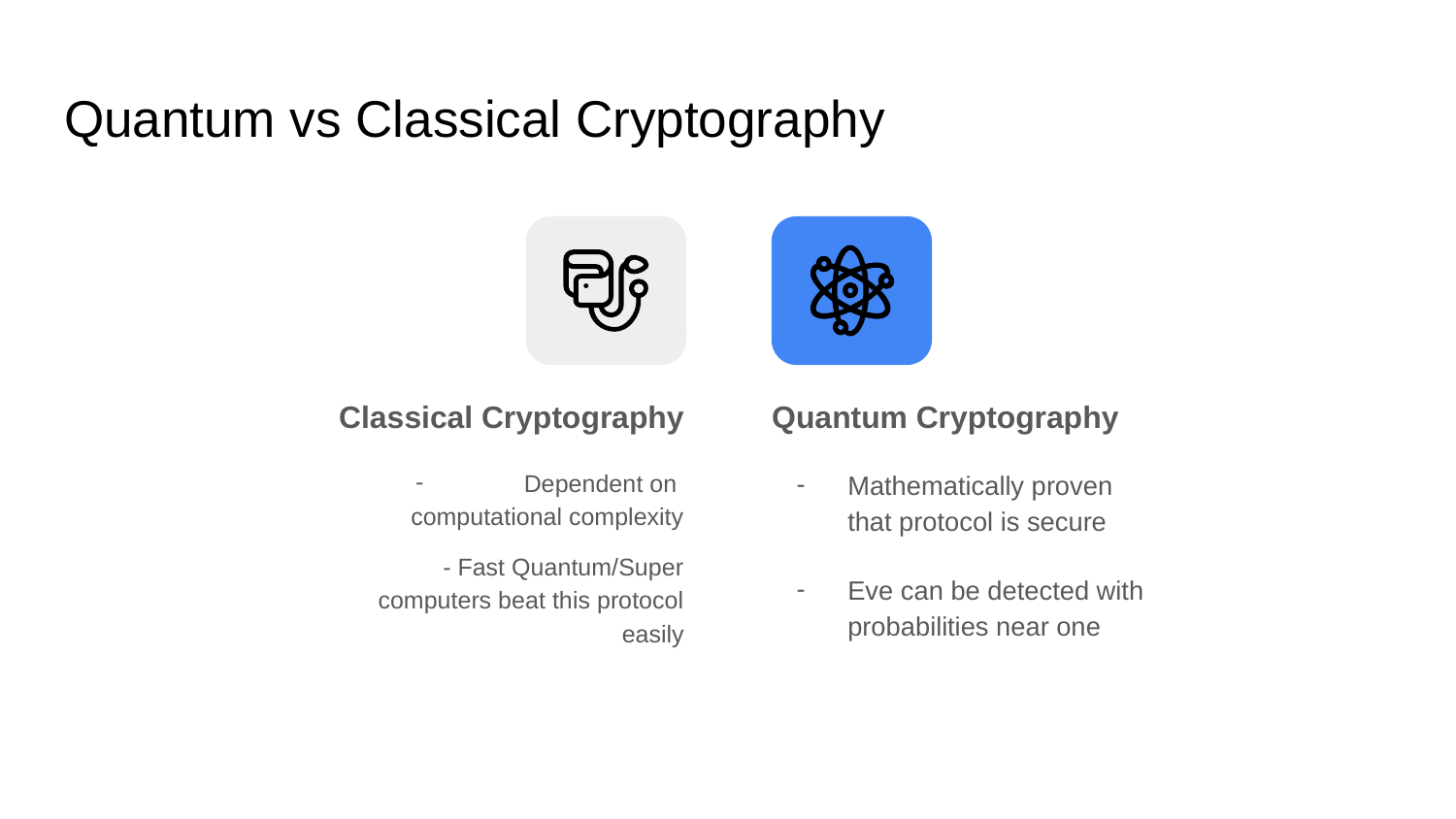

# Quantum vs Classical Cryptography

Classical Cryptography
Quantum Cryptography
Dependent on  computational complexity
- Fast Quantum/Super computers beat this protocol easily
Mathematically proven that protocol is secure
Eve can be detected with probabilities near one